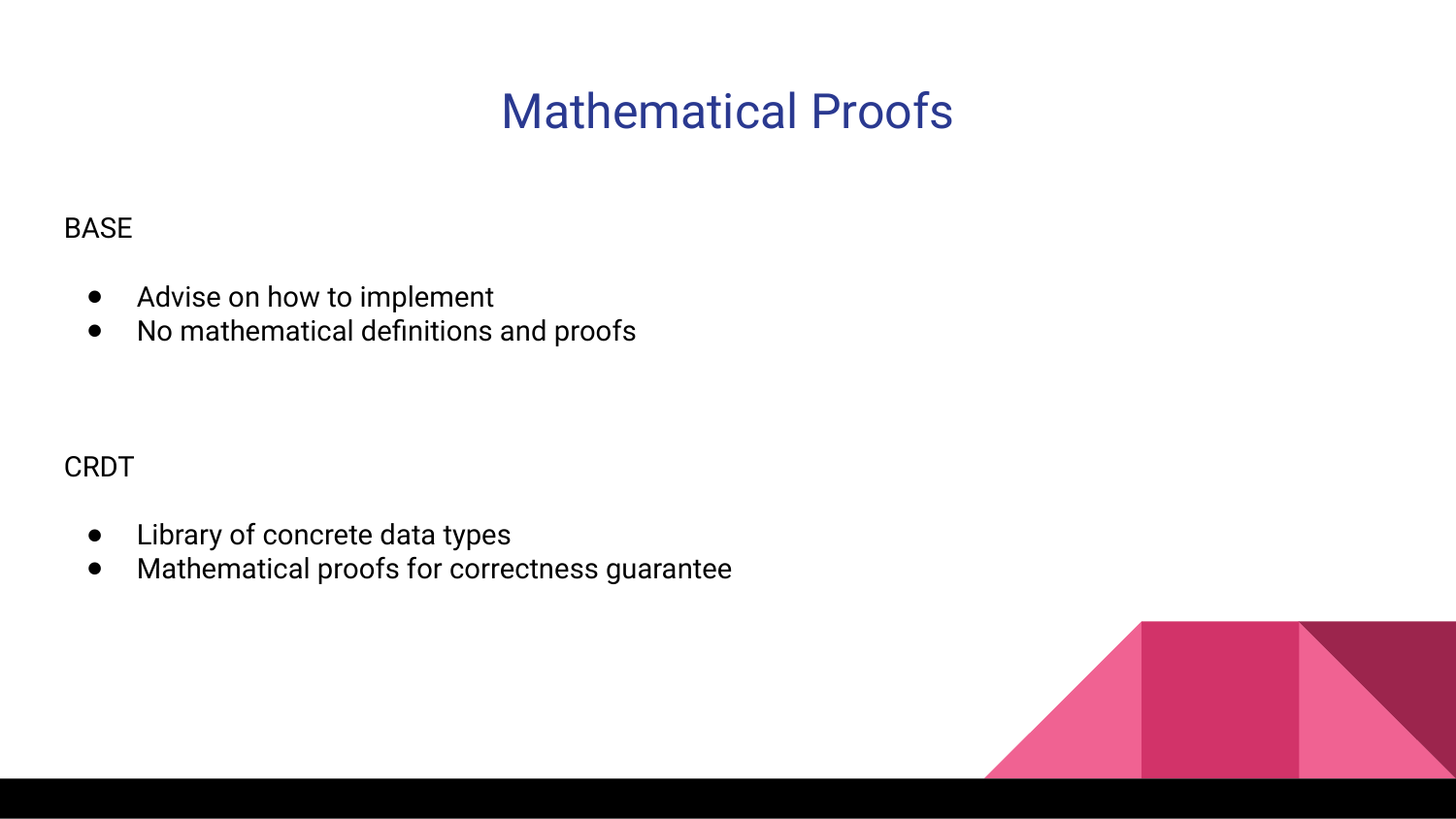

Mathematical Proofs
BASE

Advise on how to implement
No mathematical definitions and proofs

CRDT

Library of concrete data types
Mathematical proofs for correctness guarantee